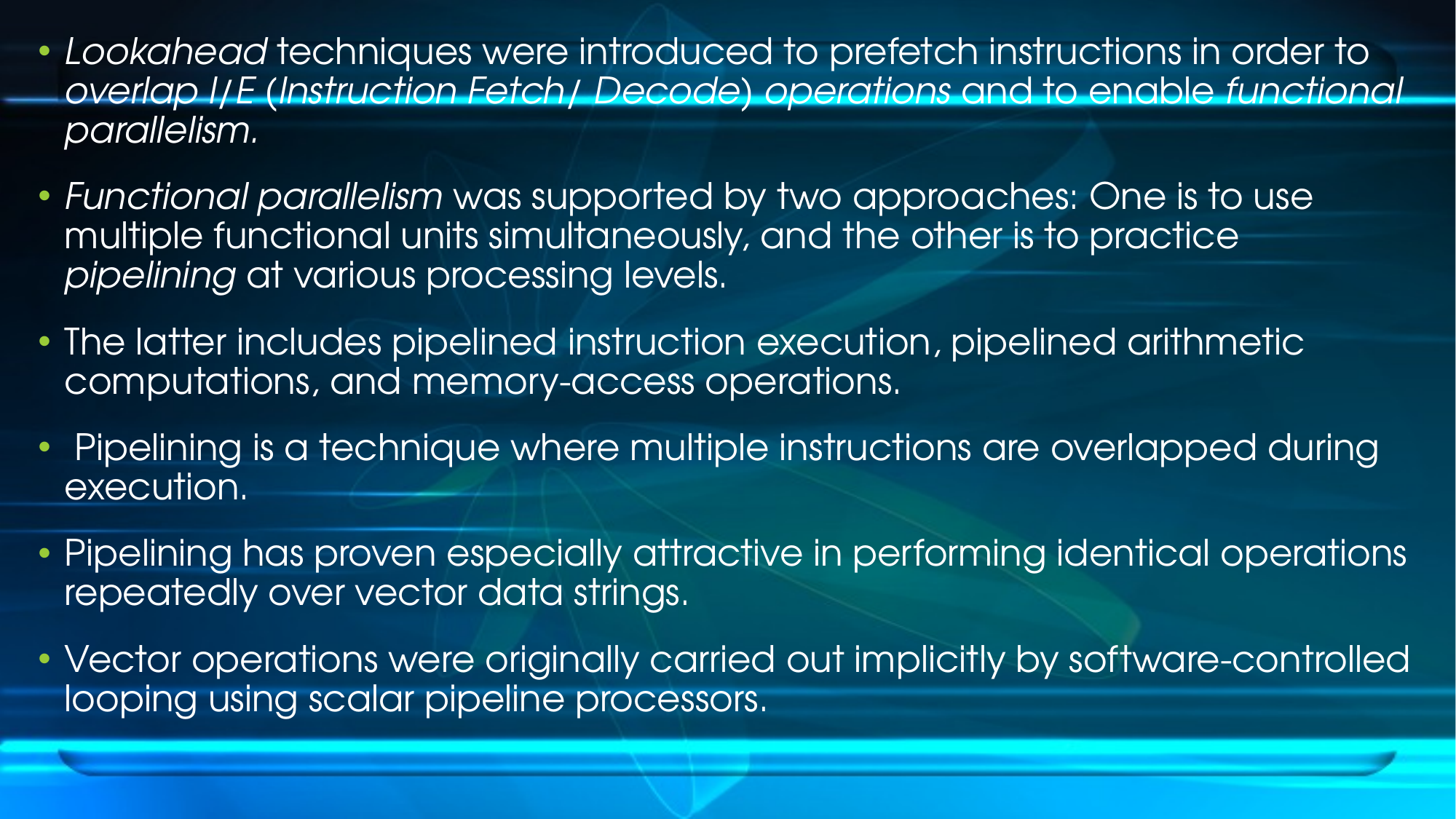

Lookahead techniques were introduced to prefetch instructions in order to overlap I/E (Instruction Fetch/ Decode) operations and to enable functional parallelism.
Functional parallelism was supported by two approaches: One is to use multiple functional units simultaneously, and the other is to practice pipelining at various processing levels.
The latter includes pipelined instruction execution, pipelined arithmetic computations, and memory-access operations.
 Pipelining is a technique where multiple instructions are overlapped during execution.
Pipelining has proven especially attractive in performing identical operations repeatedly over vector data strings.
Vector operations were originally carried out implicitly by software-controlled looping using scalar pipeline processors.